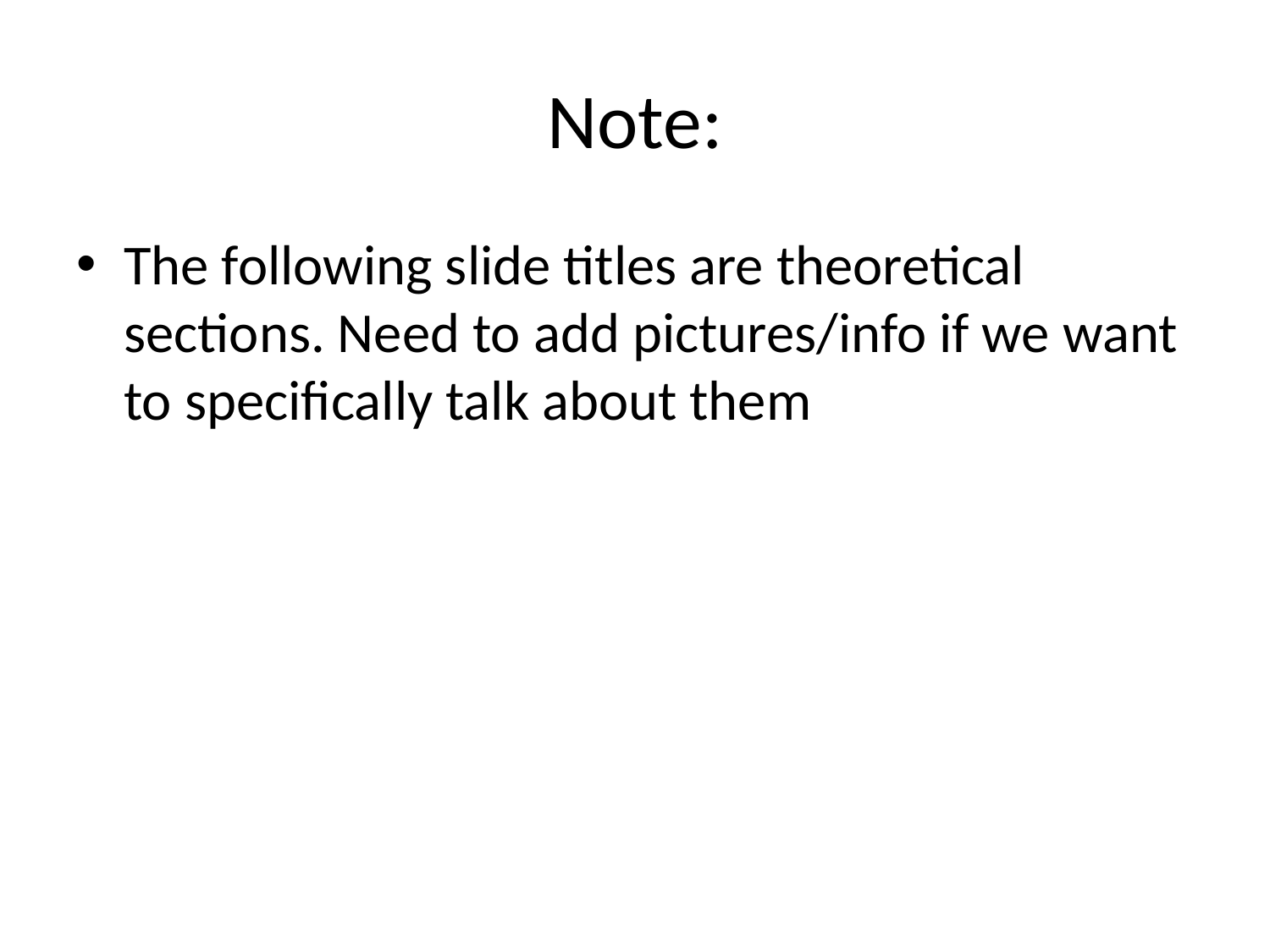

# Note:
The following slide titles are theoretical sections. Need to add pictures/info if we want to specifically talk about them